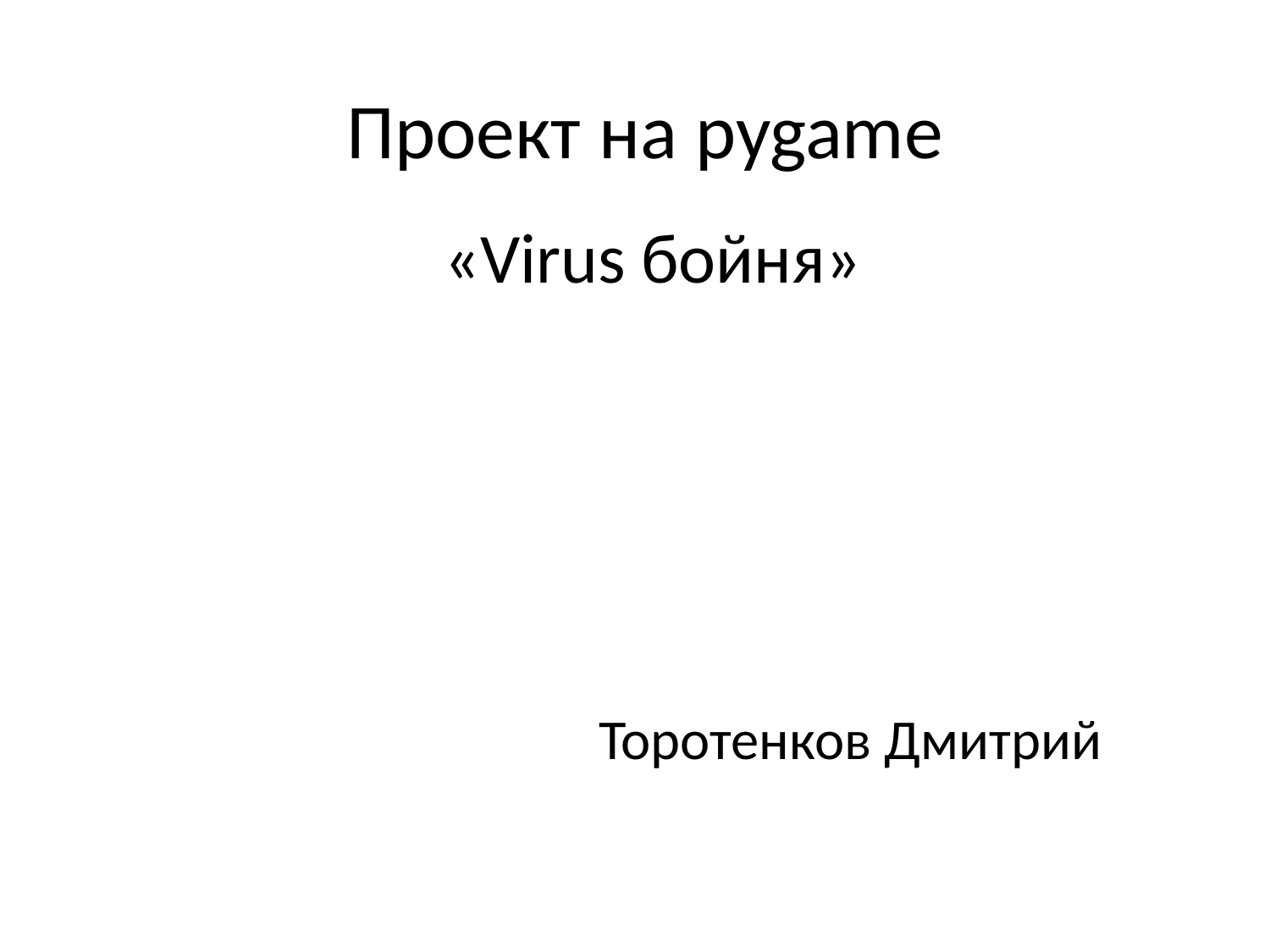

# Проект на pygame
«Virus бойня»

Торотенков Дмитрий